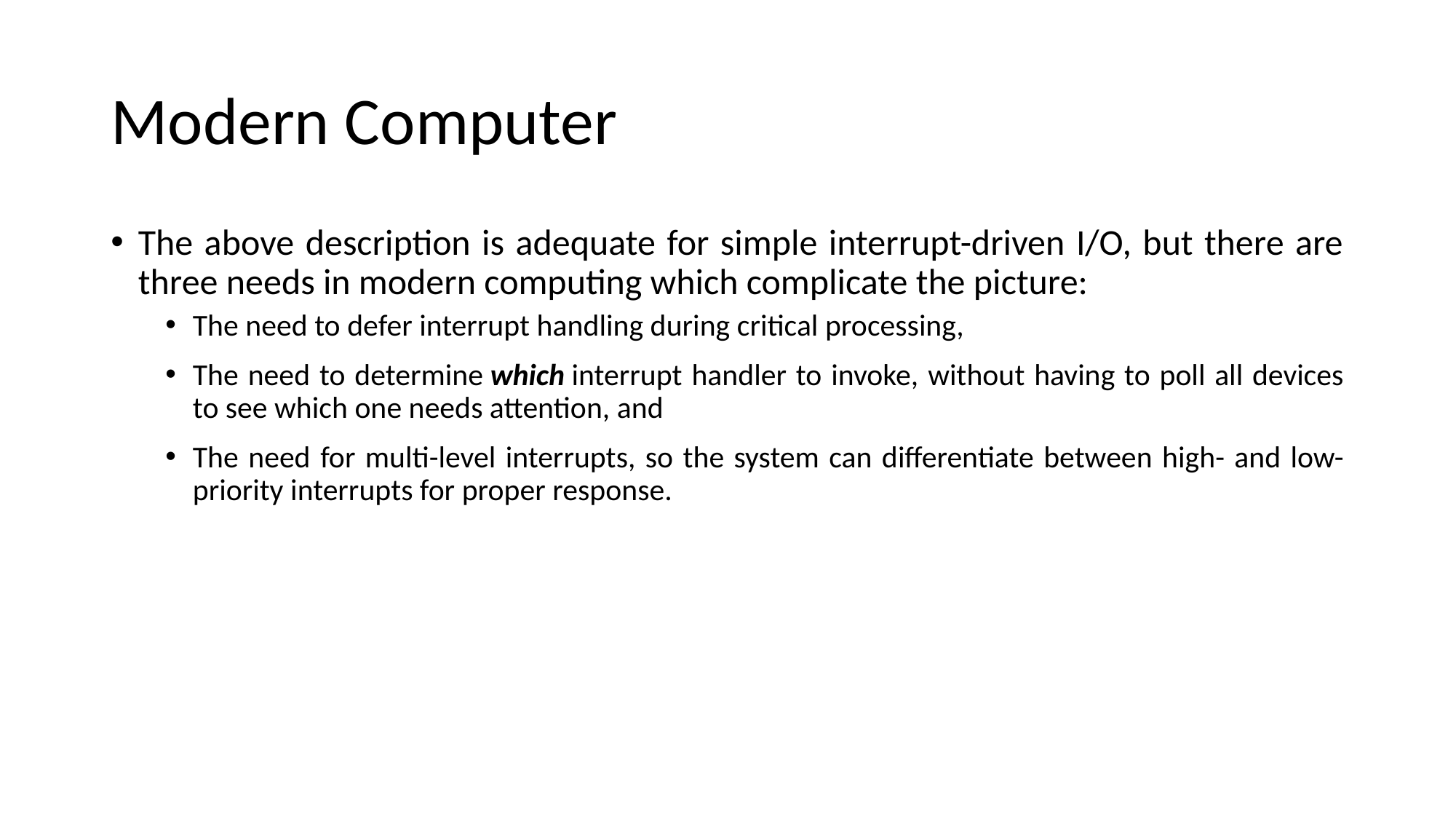

# Modern Computer
The above description is adequate for simple interrupt-driven I/O, but there are three needs in modern computing which complicate the picture:
The need to defer interrupt handling during critical processing,
The need to determine which interrupt handler to invoke, without having to poll all devices to see which one needs attention, and
The need for multi-level interrupts, so the system can differentiate between high- and low-priority interrupts for proper response.